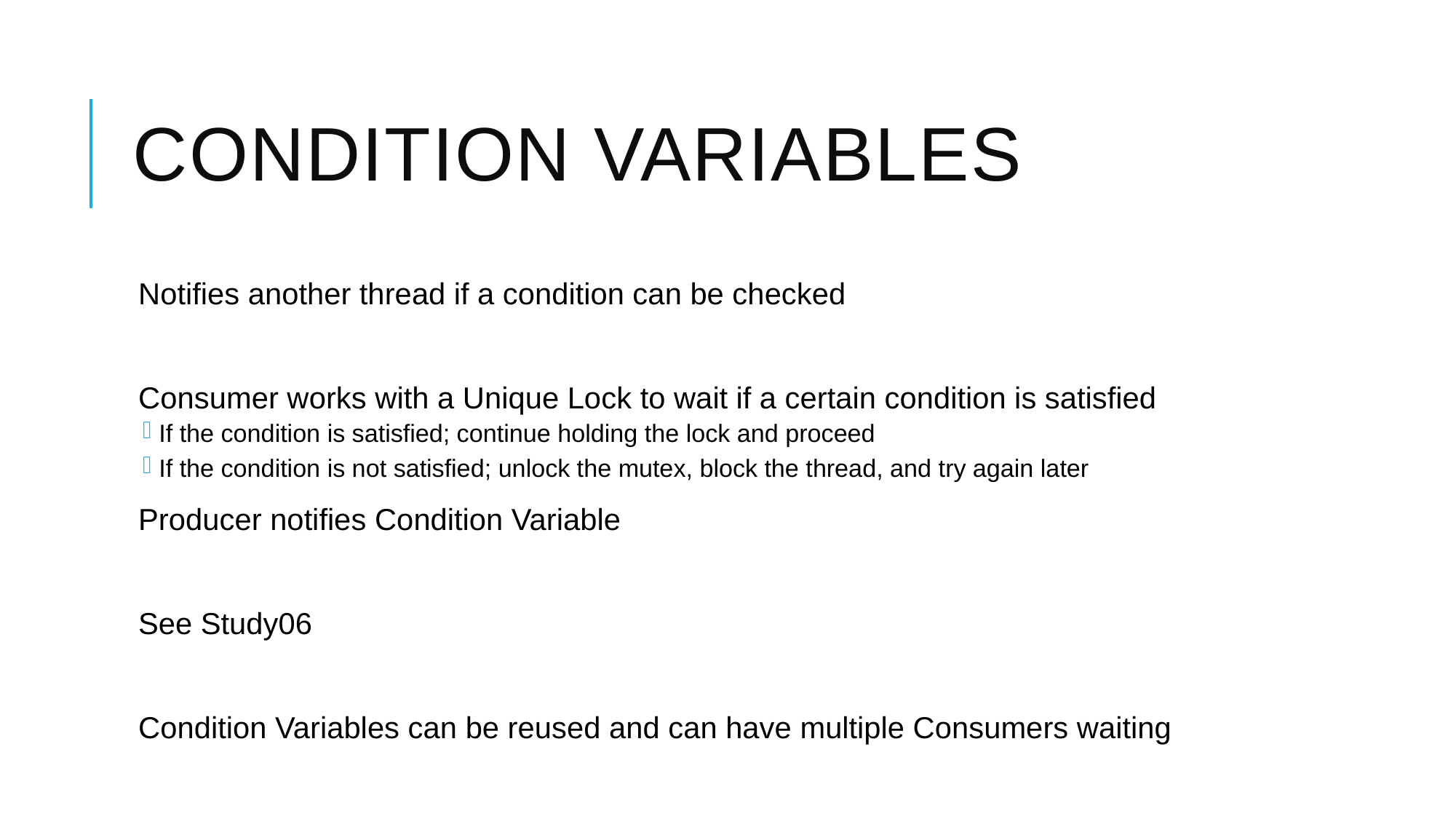

# Condition Variables
Notifies another thread if a condition can be checked

Consumer works with a Unique Lock to wait if a certain condition is satisfied
If the condition is satisfied; continue holding the lock and proceed
If the condition is not satisfied; unlock the mutex, block the thread, and try again later
Producer notifies Condition Variable

See Study06

Condition Variables can be reused and can have multiple Consumers waiting